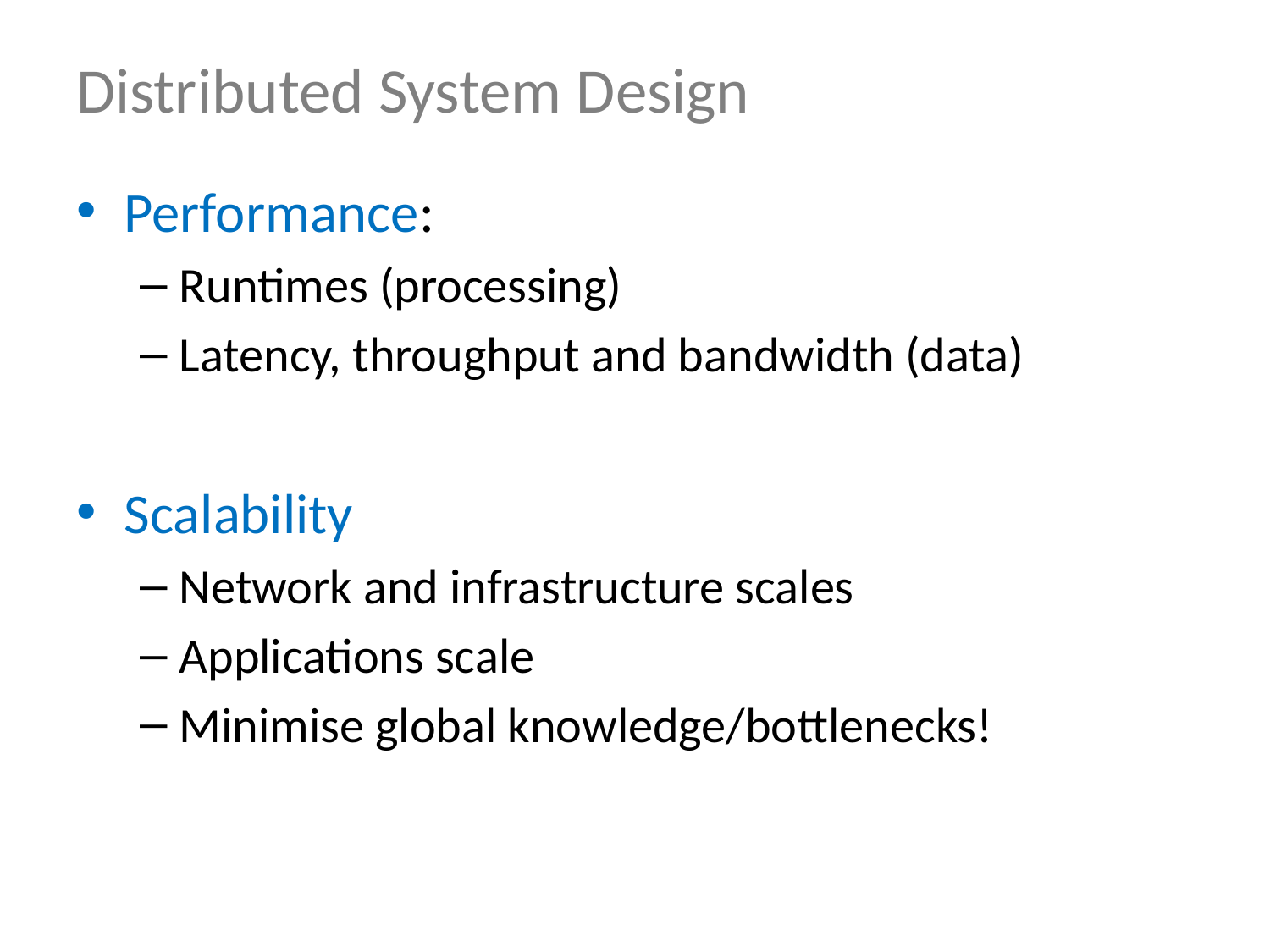

# Distributed System Design
Performance:
Runtimes (processing)
Latency, throughput and bandwidth (data)

Scalability
Network and infrastructure scales
Applications scale
Minimise global knowledge/bottlenecks!